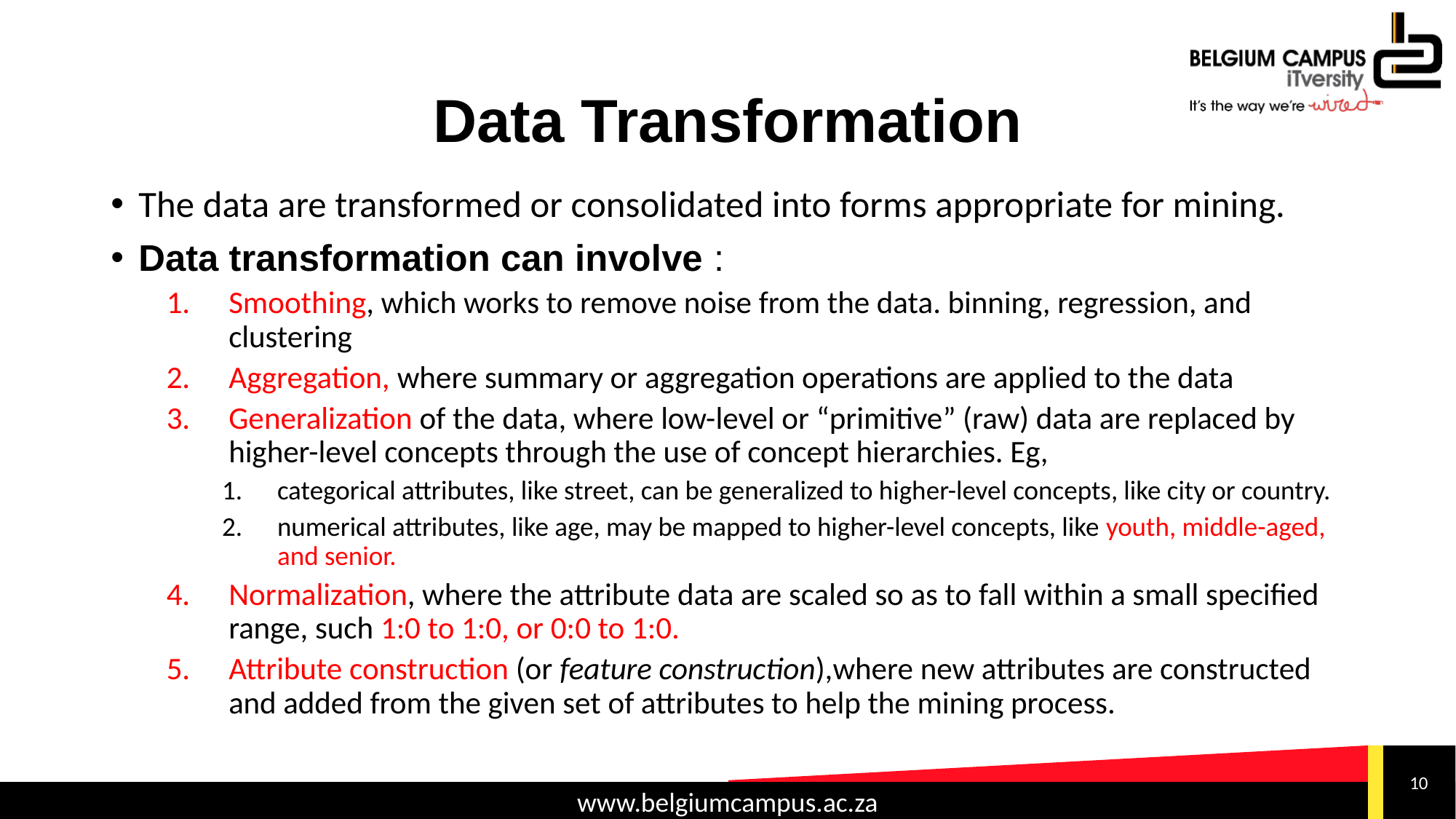

# Data Transformation
The data are transformed or consolidated into forms appropriate for mining.
Data transformation can involve :
Smoothing, which works to remove noise from the data. binning, regression, and clustering
Aggregation, where summary or aggregation operations are applied to the data
Generalization of the data, where low-level or “primitive” (raw) data are replaced by higher-level concepts through the use of concept hierarchies. Eg,
categorical attributes, like street, can be generalized to higher-level concepts, like city or country.
numerical attributes, like age, may be mapped to higher-level concepts, like youth, middle-aged, and senior.
Normalization, where the attribute data are scaled so as to fall within a small specified range, such 1:0 to 1:0, or 0:0 to 1:0.
Attribute construction (or feature construction),where new attributes are constructed and added from the given set of attributes to help the mining process.